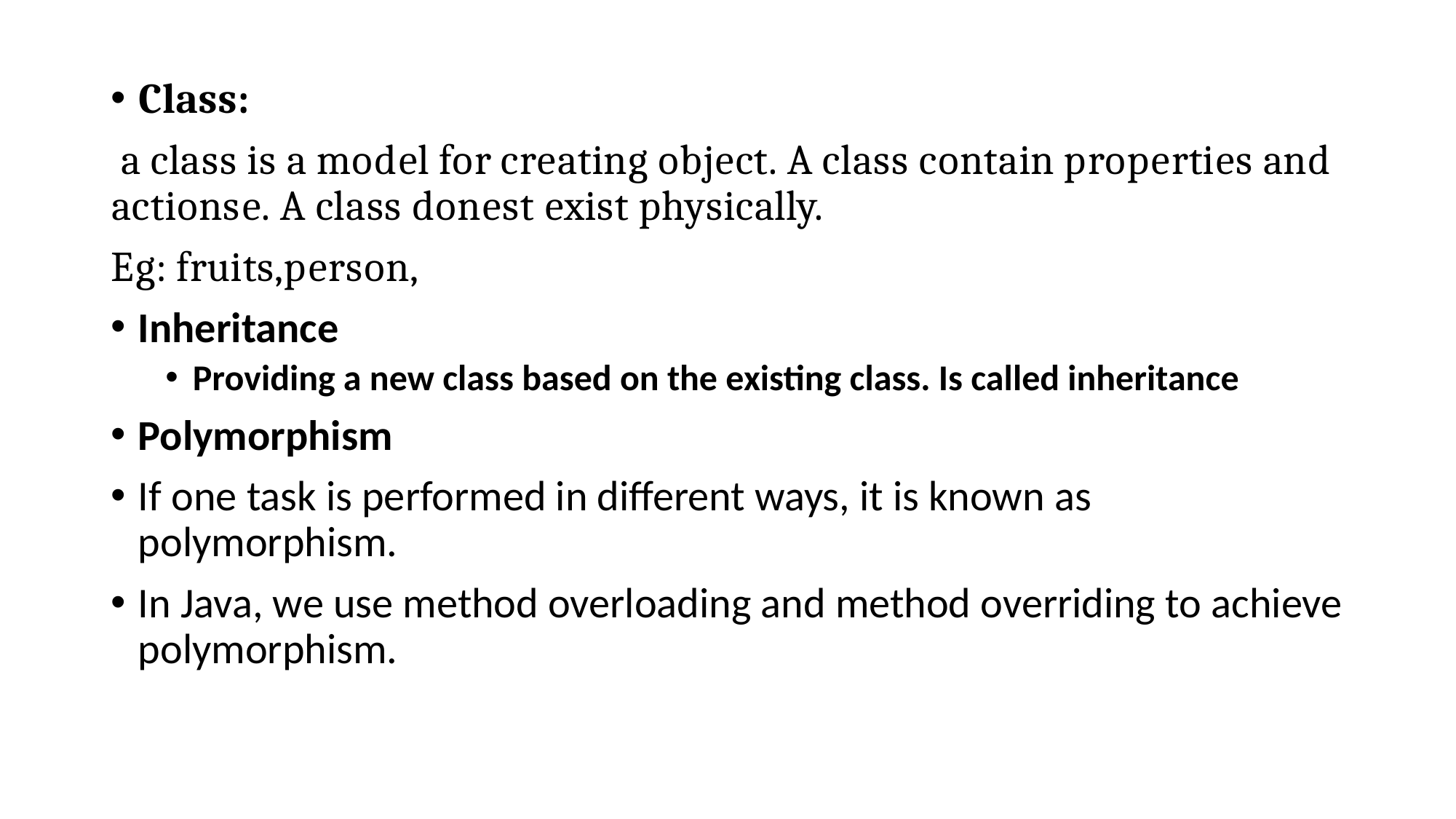

Class:
 a class is a model for creating object. A class contain properties and actionse. A class donest exist physically.
Eg: fruits,person,
Inheritance
Providing a new class based on the existing class. Is called inheritance
Polymorphism
If one task is performed in different ways, it is known as polymorphism.
In Java, we use method overloading and method overriding to achieve polymorphism.